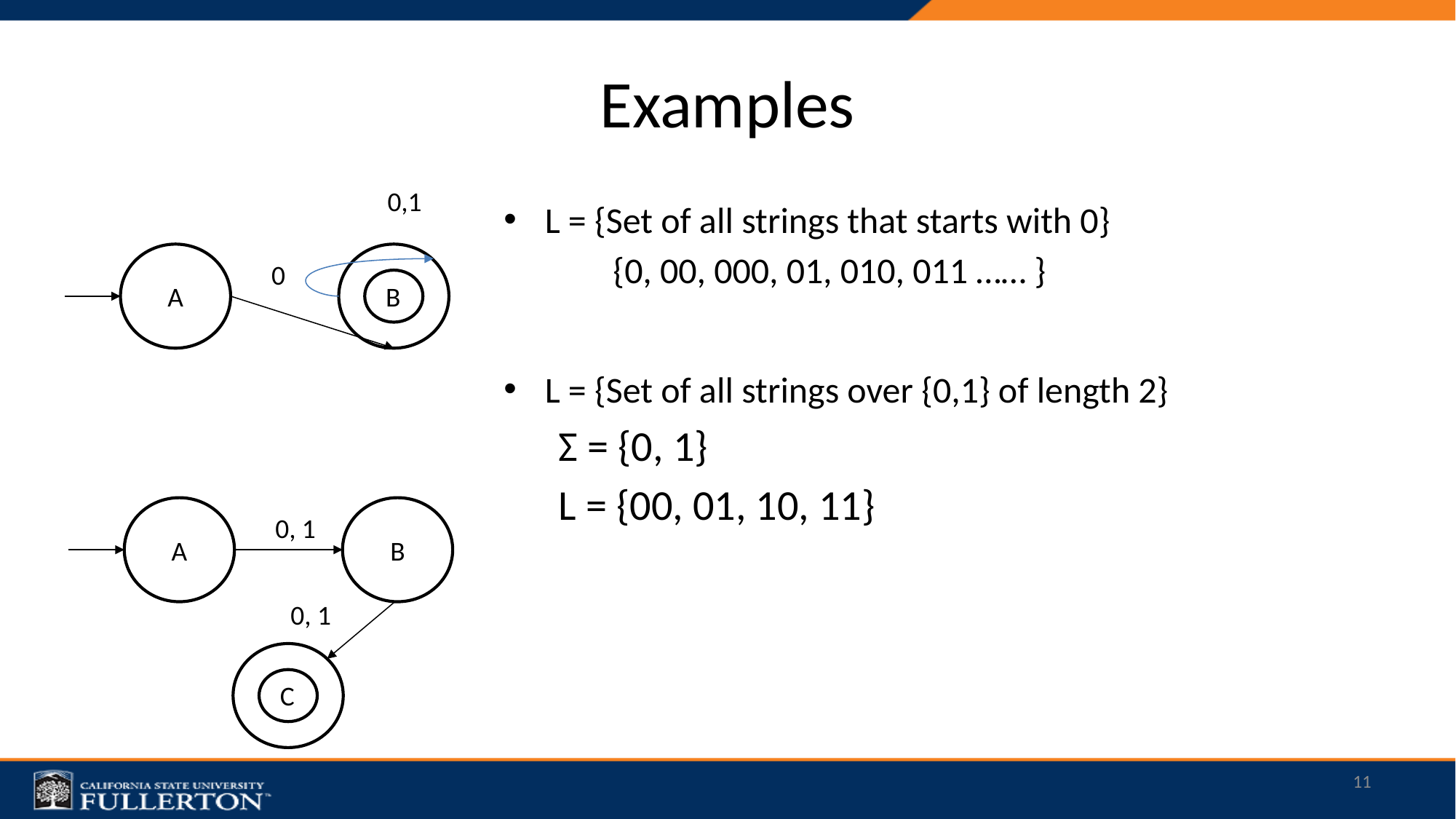

# Examples
0,1
L = {Set of all strings that starts with 0}
	{0, 00, 000, 01, 010, 011 …… }

L = {Set of all strings over {0,1} of length 2}
Σ = {0, 1}
L = {00, 01, 10, 11}
A

0
 B
A
B
0, 1
0, 1

C
11